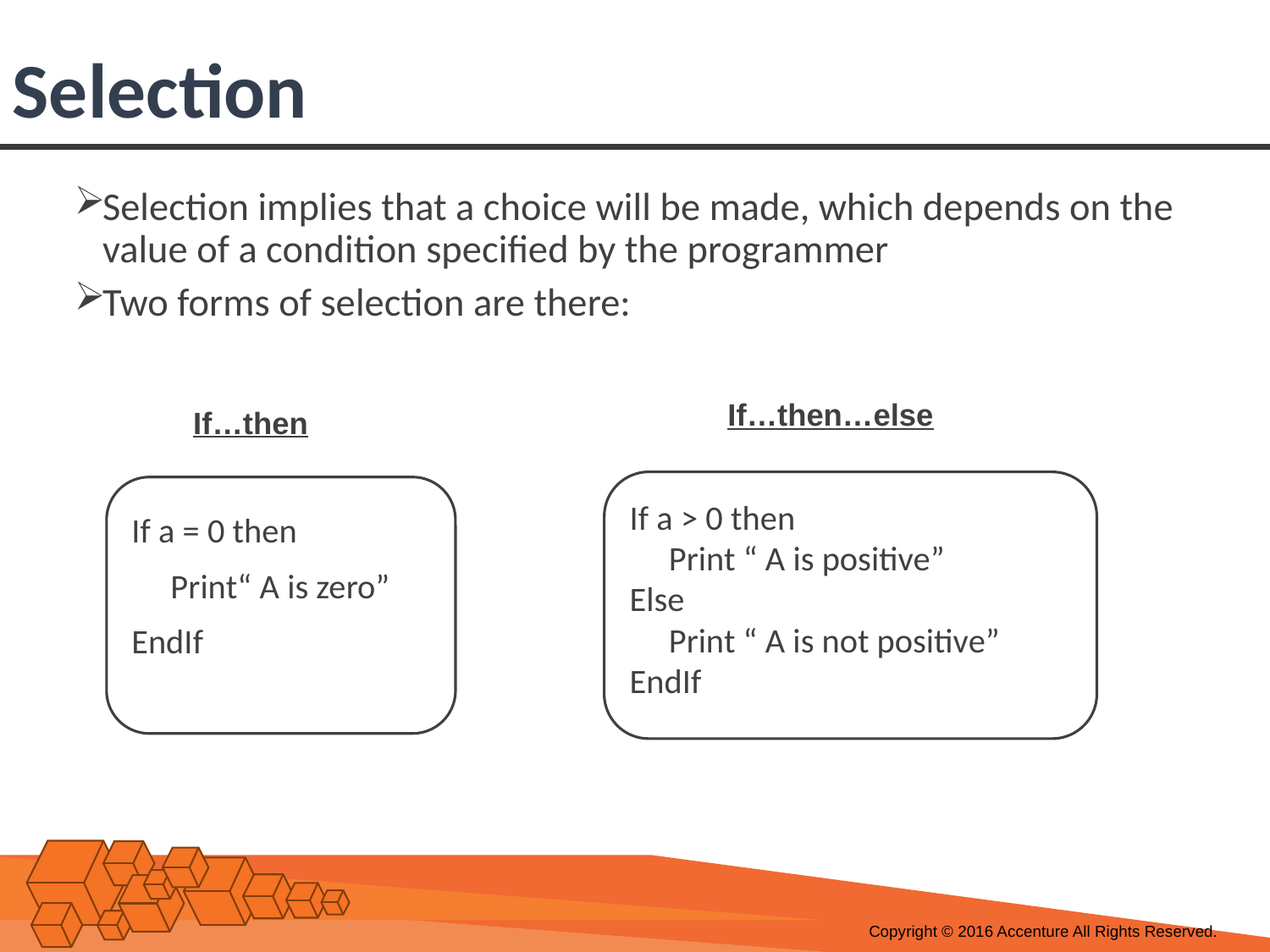

# Selection
Selection implies that a choice will be made, which depends on the value of a condition specified by the programmer
Two forms of selection are there:

If…then…else
If…then

If a > 0 then
     Print “ A is positive”
Else
     Print “ A is not positive”
EndIf

If a = 0 then
     Print“ A is zero”
EndIf